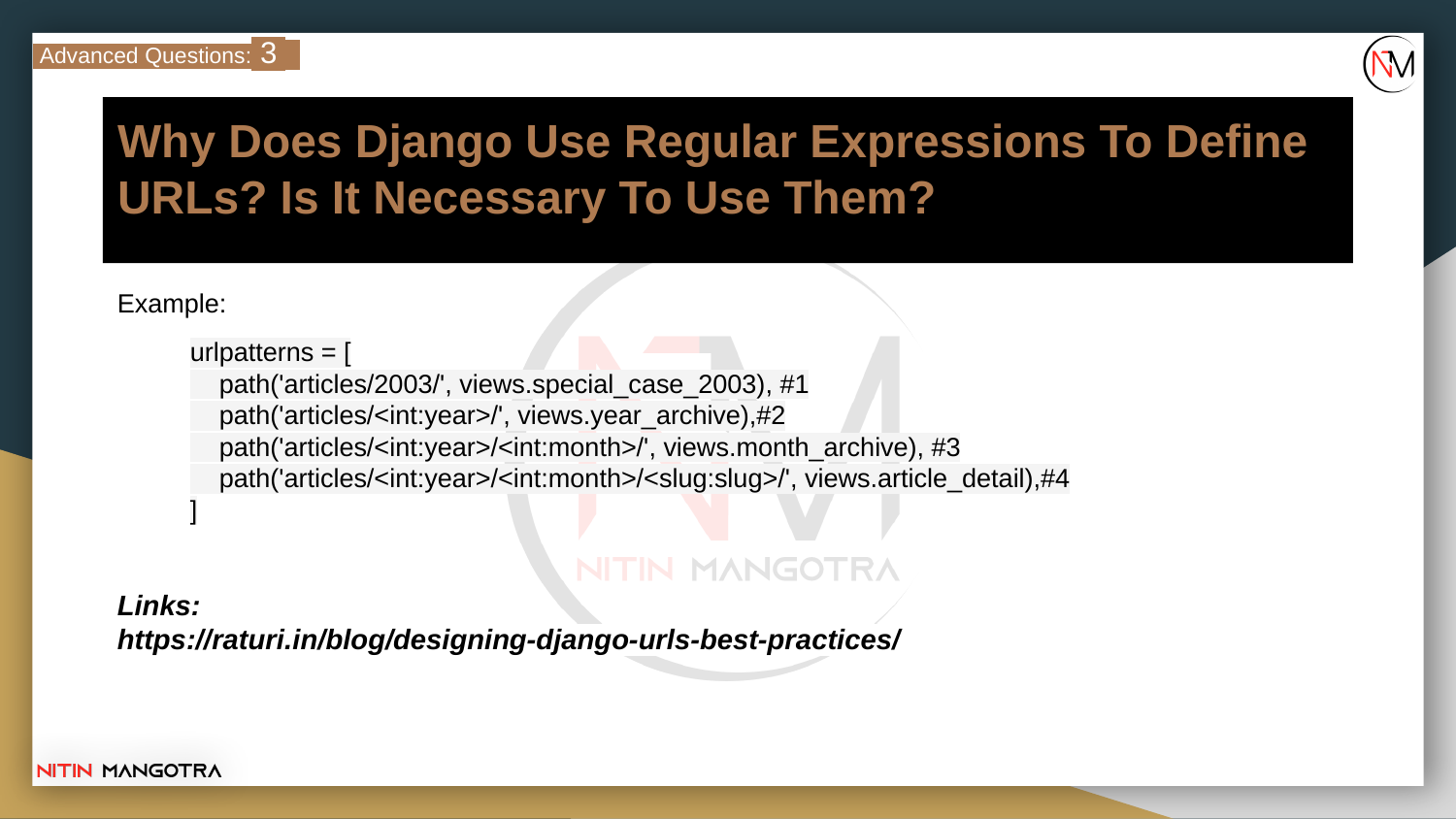

Advanced Questions: 3
# Why Does Django Use Regular Expressions To Define URLs? Is It Necessary To Use Them?
Example:

urlpatterns = [
    path('articles/2003/', views.special_case_2003), #1
    path('articles/<int:year>/', views.year_archive),#2
    path('articles/<int:year>/<int:month>/', views.month_archive), #3
    path('articles/<int:year>/<int:month>/<slug:slug>/', views.article_detail),#4
]

Links:
https://raturi.in/blog/designing-django-urls-best-practices/